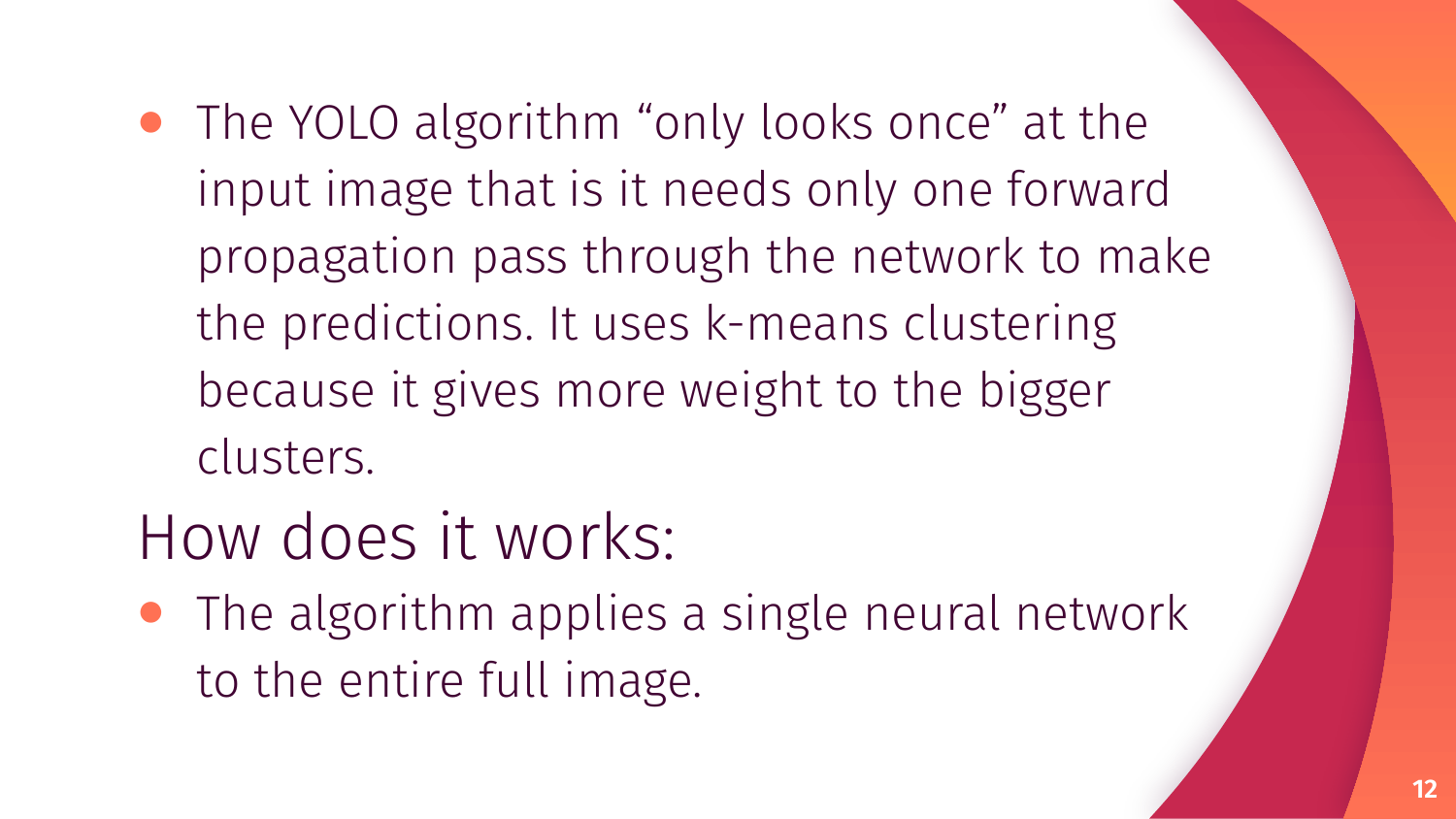

The YOLO algorithm “only looks once” at the input image that is it needs only one forward propagation pass through the network to make the predictions. It uses k-means clustering because it gives more weight to the bigger clusters.
How does it works:
The algorithm applies a single neural network to the entire full image.
#
12